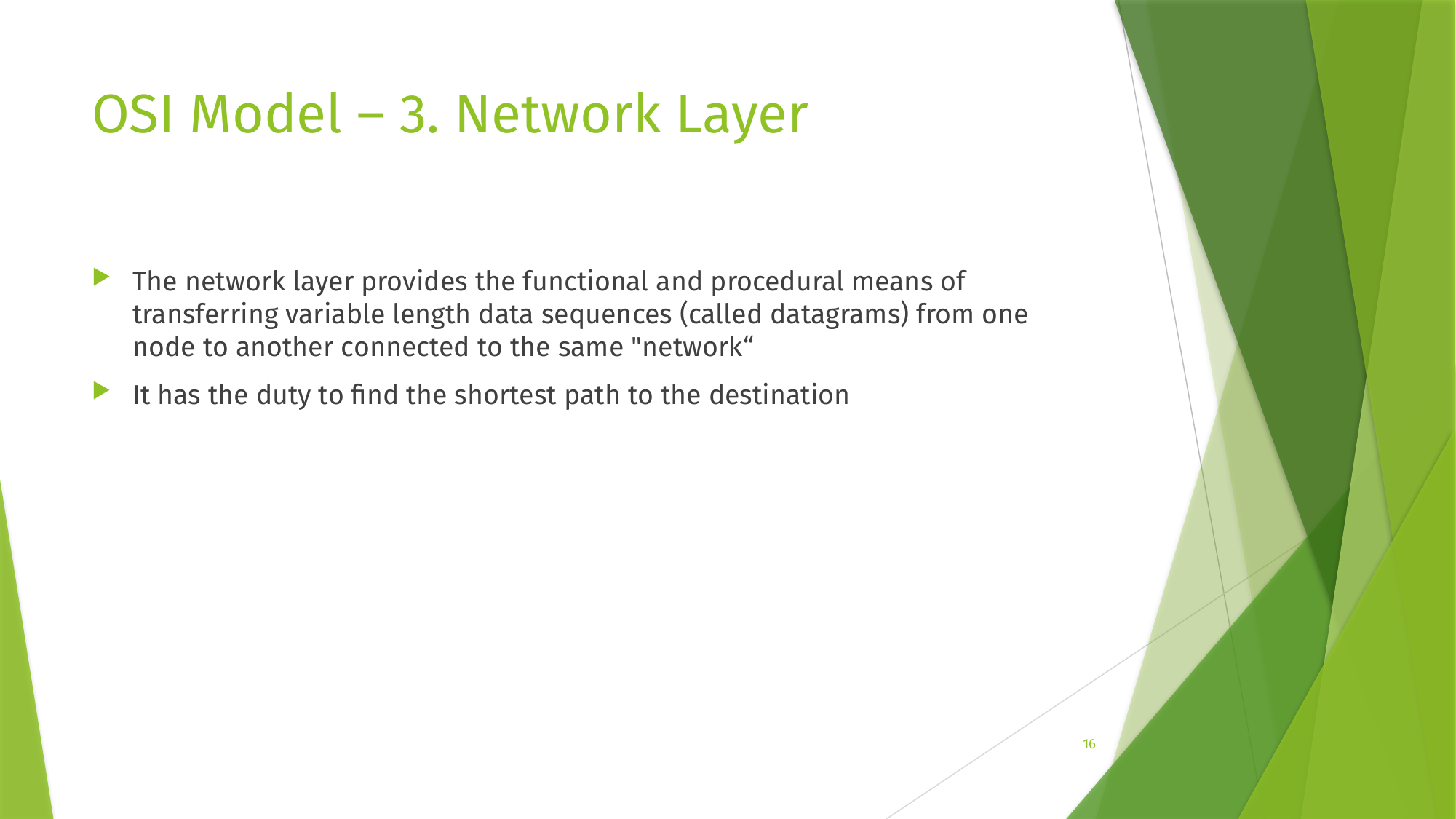

# OSI Model – 3. Network Layer
The network layer provides the functional and procedural means of transferring variable length data sequences (called datagrams) from one node to another connected to the same "network“
It has the duty to find the shortest path to the destination
16